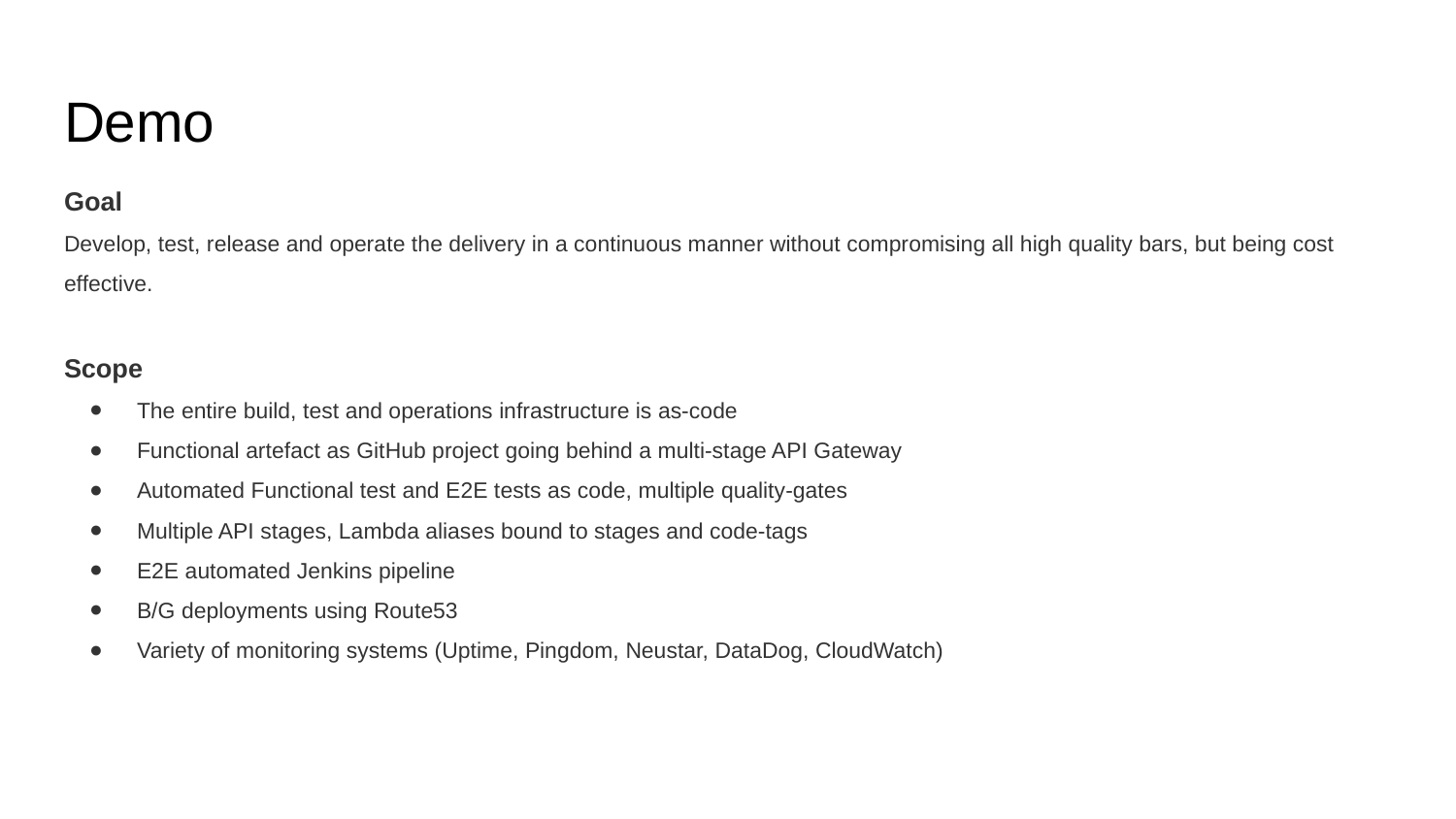

# Demo
Goal
Develop, test, release and operate the delivery in a continuous manner without compromising all high quality bars, but being cost effective.

Scope
The entire build, test and operations infrastructure is as-code
Functional artefact as GitHub project going behind a multi-stage API Gateway
Automated Functional test and E2E tests as code, multiple quality-gates
Multiple API stages, Lambda aliases bound to stages and code-tags
E2E automated Jenkins pipeline
B/G deployments using Route53
Variety of monitoring systems (Uptime, Pingdom, Neustar, DataDog, CloudWatch)